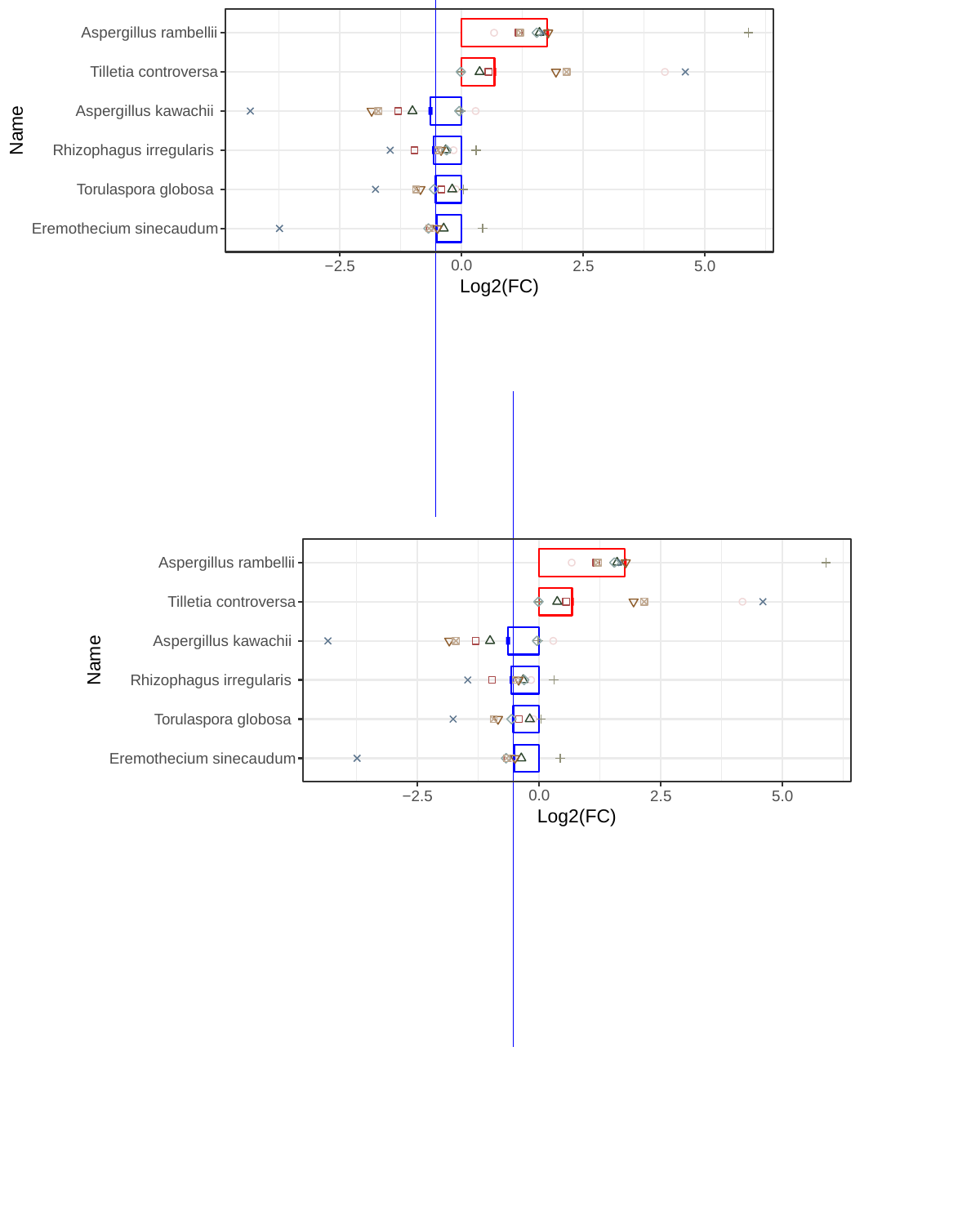

Aspergillus rambellii
Tilletia controversa  Aspergillus kawachii  Rhizophagus irregularis  Torulaspora globosa  Eremothecium sinecaudum

Name

−2.5
0.0
Log2(FC)
2.5
5.0

Aspergillus rambellii
Tilletia controversa  Aspergillus kawachii  Rhizophagus irregularis  Torulaspora globosa  Eremothecium sinecaudum

Name

−2.5
0.0
Log2(FC)
2.5
5.0